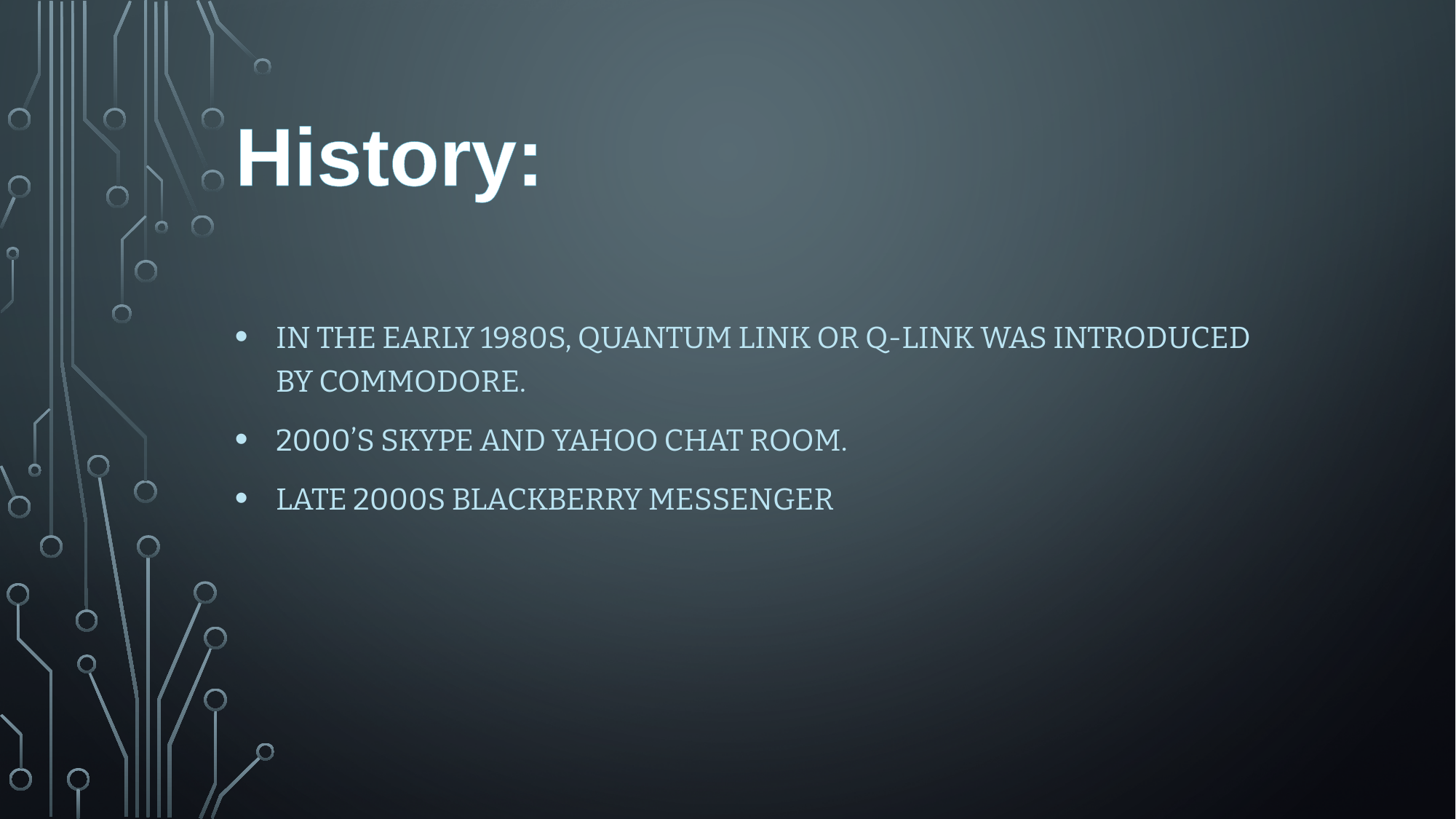

# History:
In the early 1980s, Quantum Link or Q-Link was introduced by Commodore.
2000’s Skype and Yahoo chat room.
late 2000s Blackberry Messenger